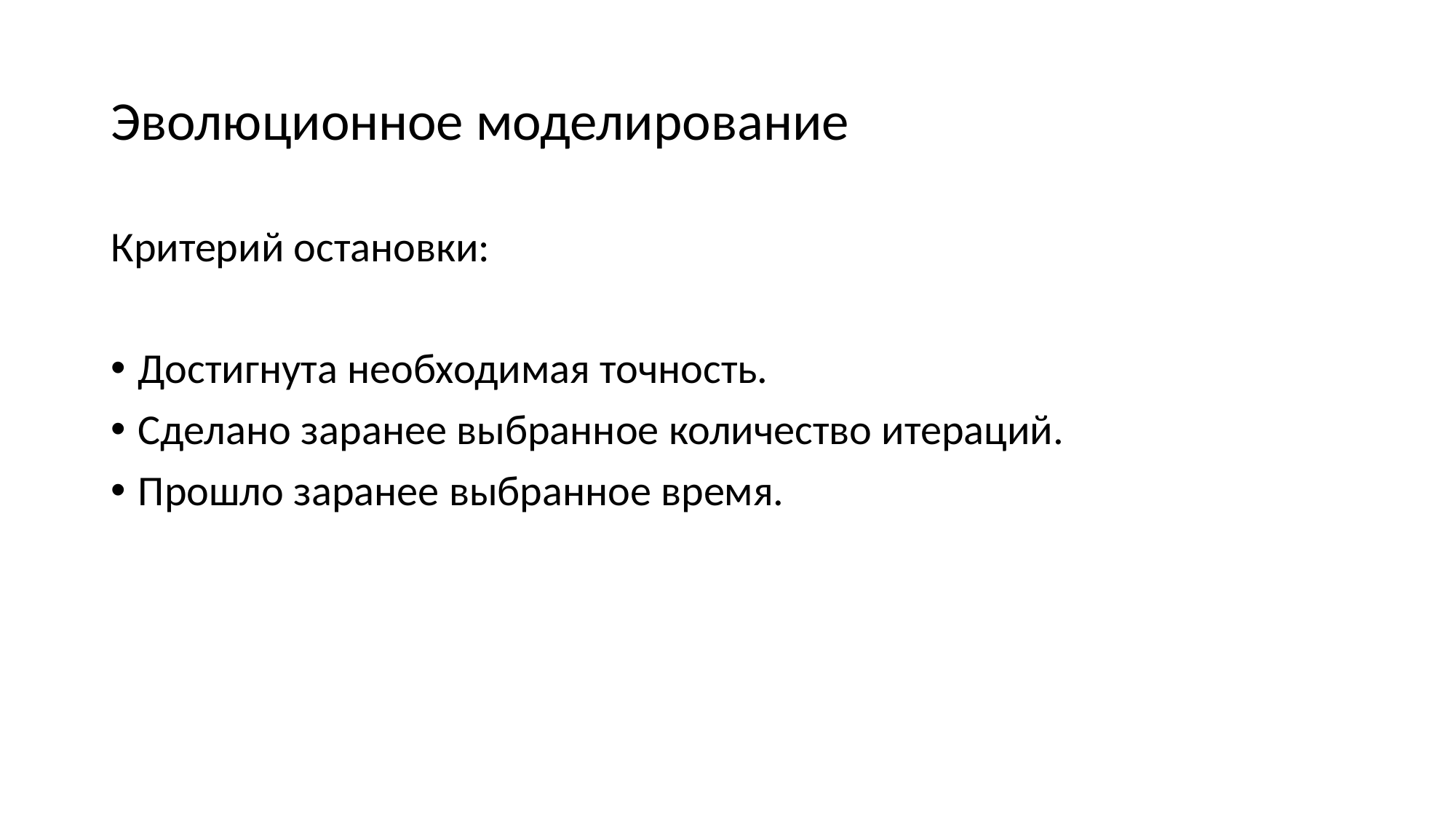

# Эволюционное моделирование
Критерий остановки:

Достигнута необходимая точность.
Сделано заранее выбранное количество итераций.
Прошло заранее выбранное время.